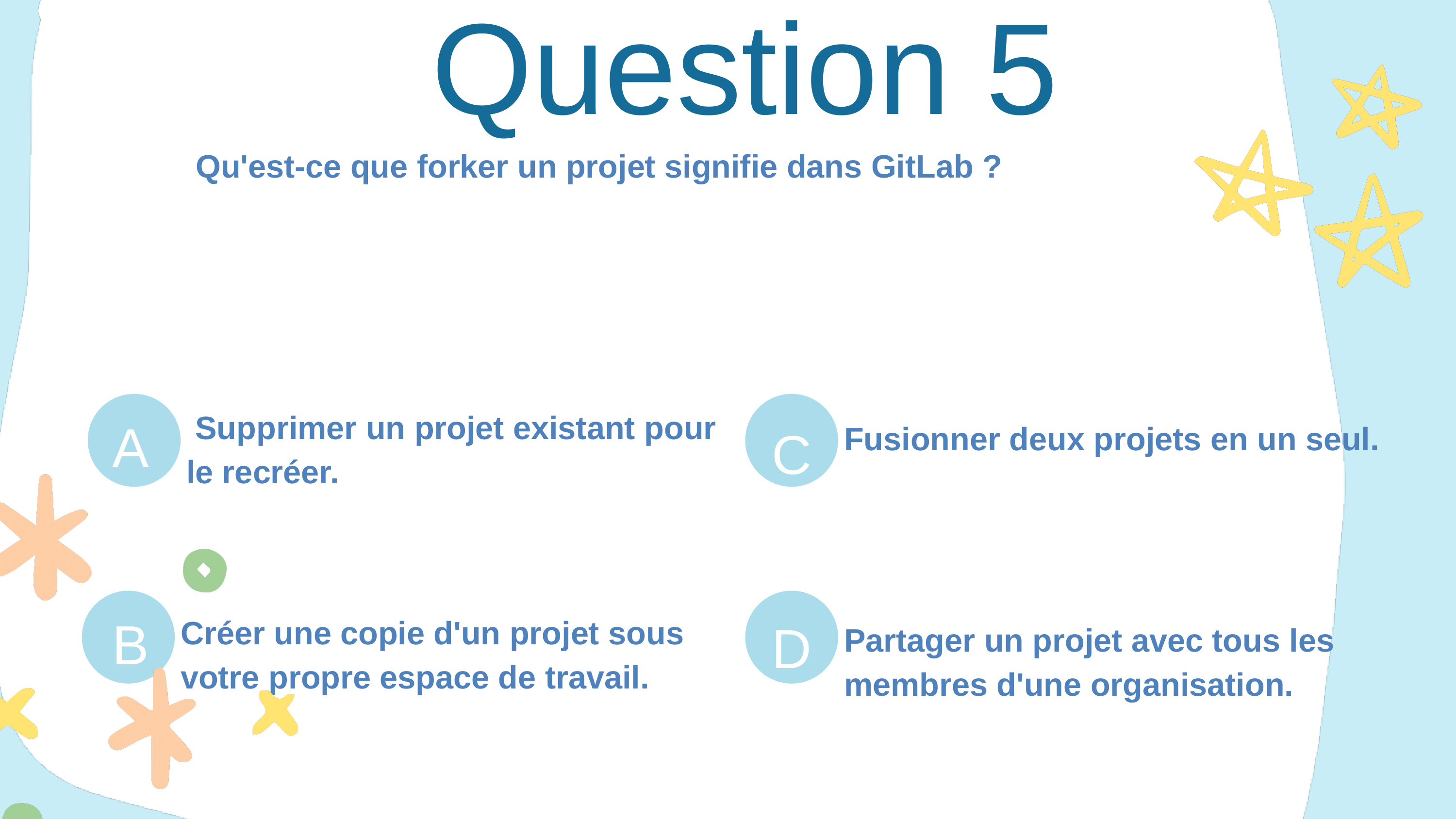

Question 5

Qu'est-ce que forker un projet signifie dans GitLab ?

A

C
 Supprimer un projet existant pour le recréer.
Fusionner deux projets en un seul.

B

D
Créer une copie d'un projet sous votre propre espace de travail.
Partager un projet avec tous les membres d'une organisation.